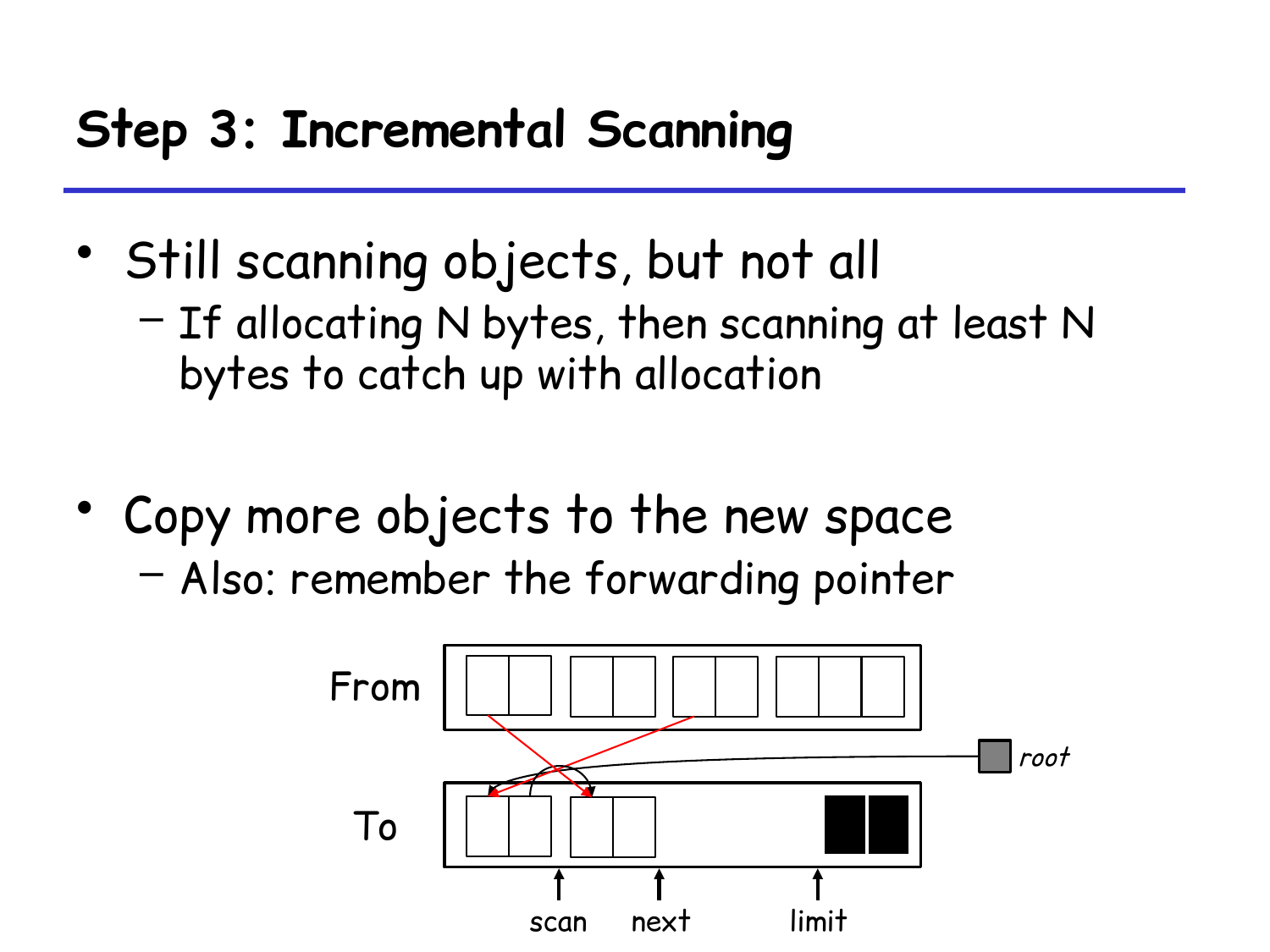

# Step 3: Incremental Scanning
Still scanning objects, but not all
If allocating N bytes, then scanning at least N bytes to catch up with allocation

Copy more objects to the new space
Also: remember the forwarding pointer

From

root

To

8
scan
next
limit